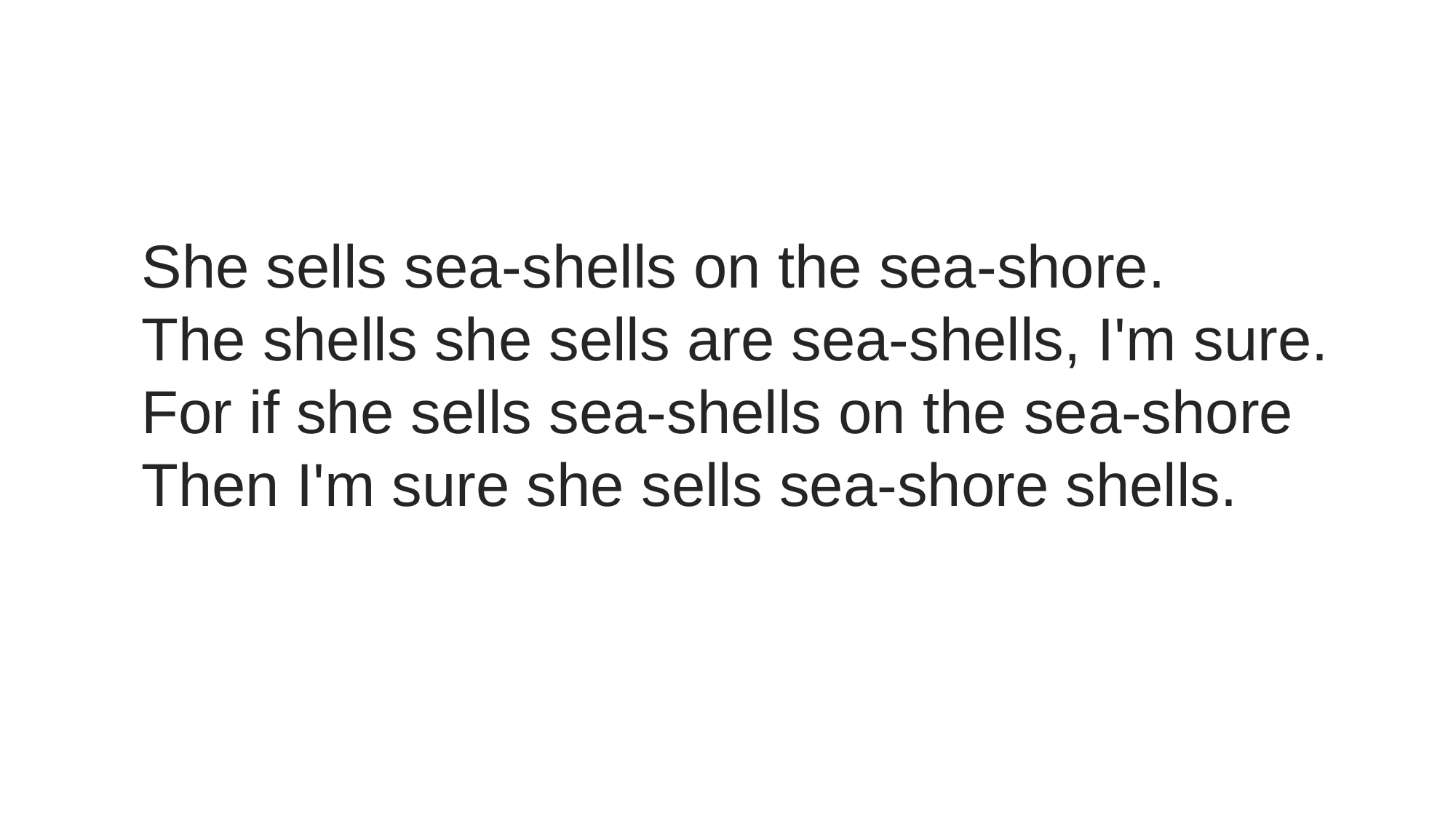

She sells sea-shells on the sea-shore.
The shells she sells are sea-shells, I'm sure.
For if she sells sea-shells on the sea-shore
Then I'm sure she sells sea-shore shells.